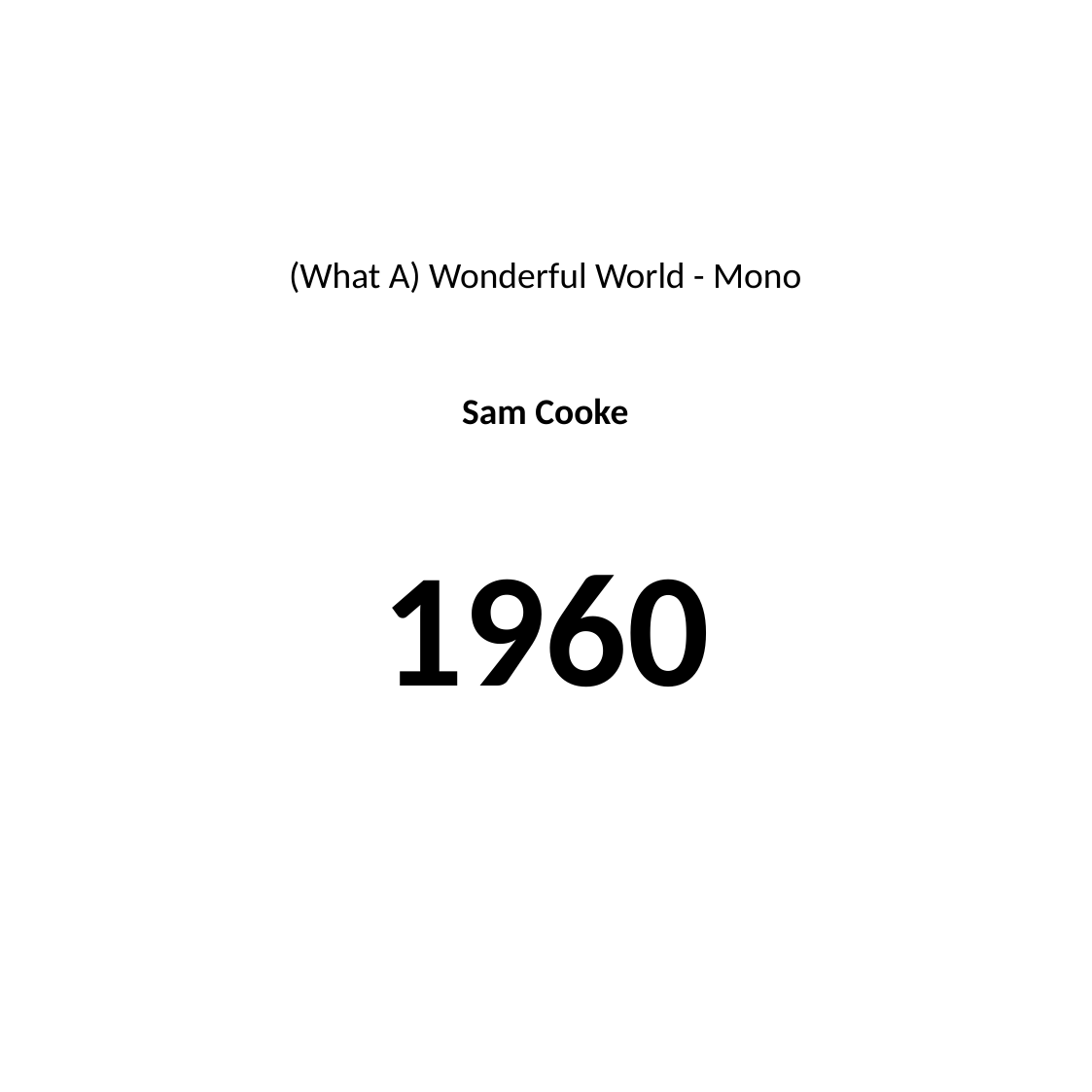

#

(What A) Wonderful World - Mono

Sam Cooke

1960